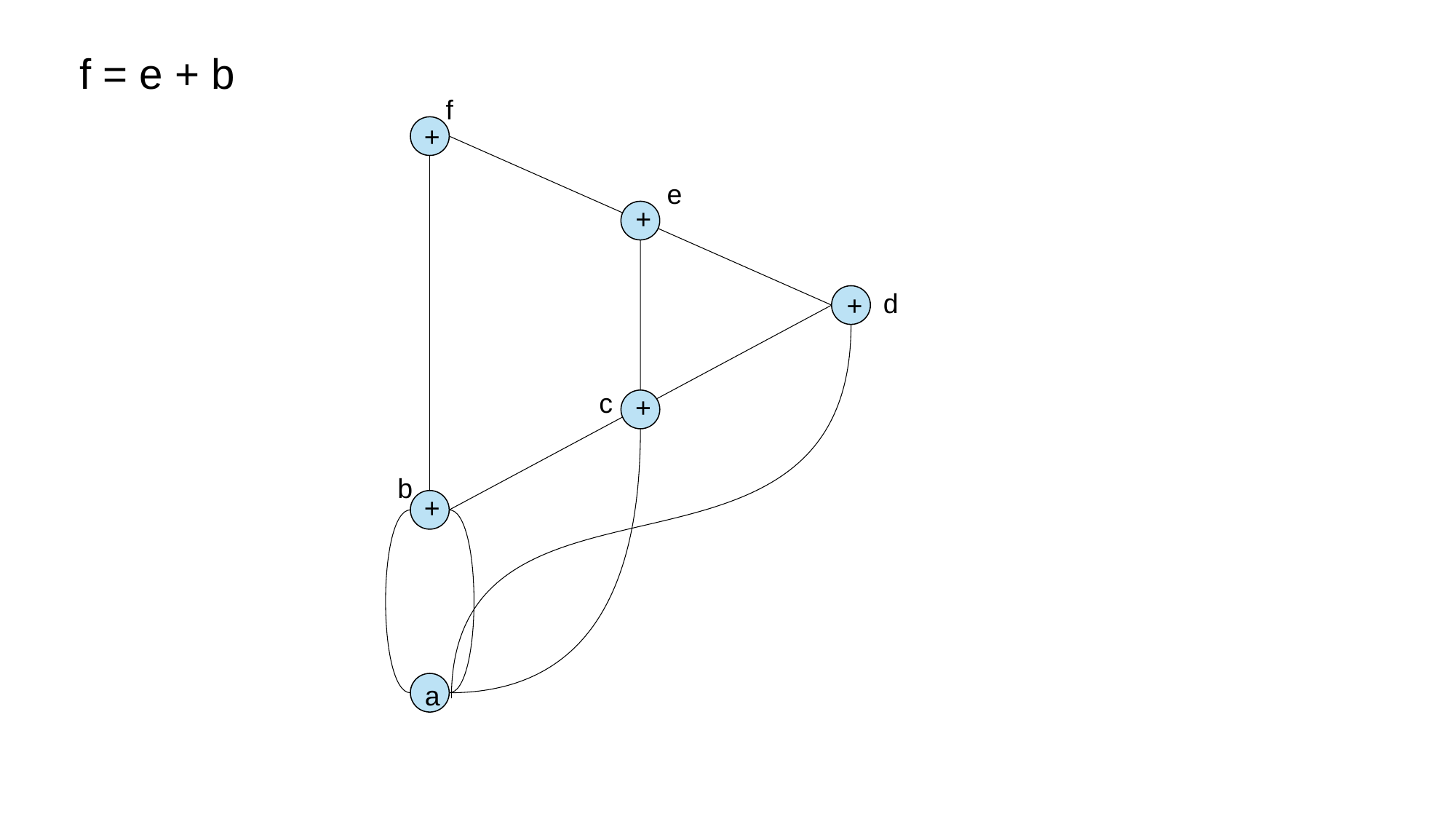

f = e + b
f
+

e
+

d
+

c
+

b
+

a